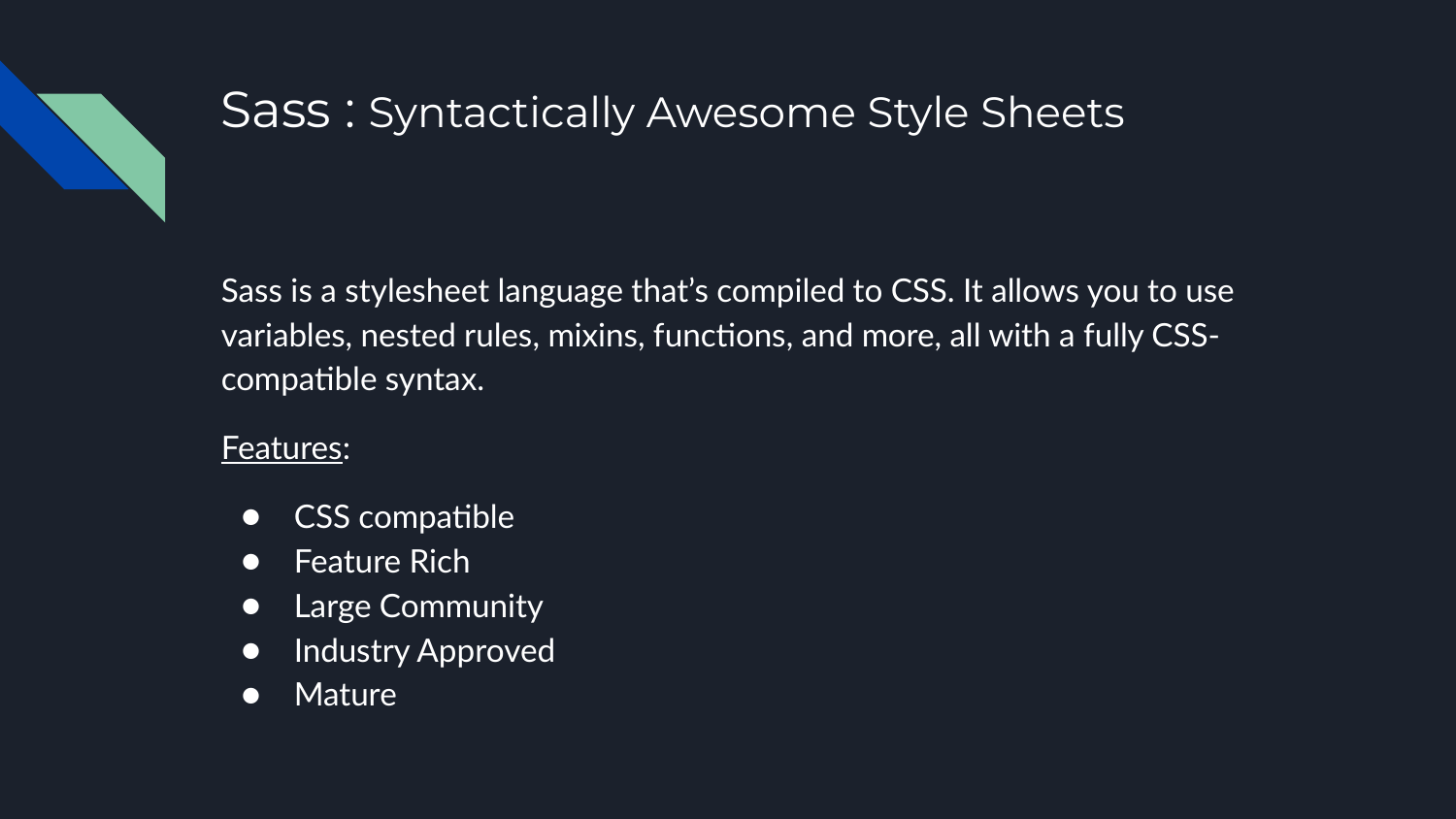

# Sass : Syntactically Awesome Style Sheets
Sass is a stylesheet language that’s compiled to CSS. It allows you to use variables, nested rules, mixins, functions, and more, all with a fully CSS-compatible syntax.
Features:
CSS compatible
Feature Rich
Large Community
Industry Approved
Mature